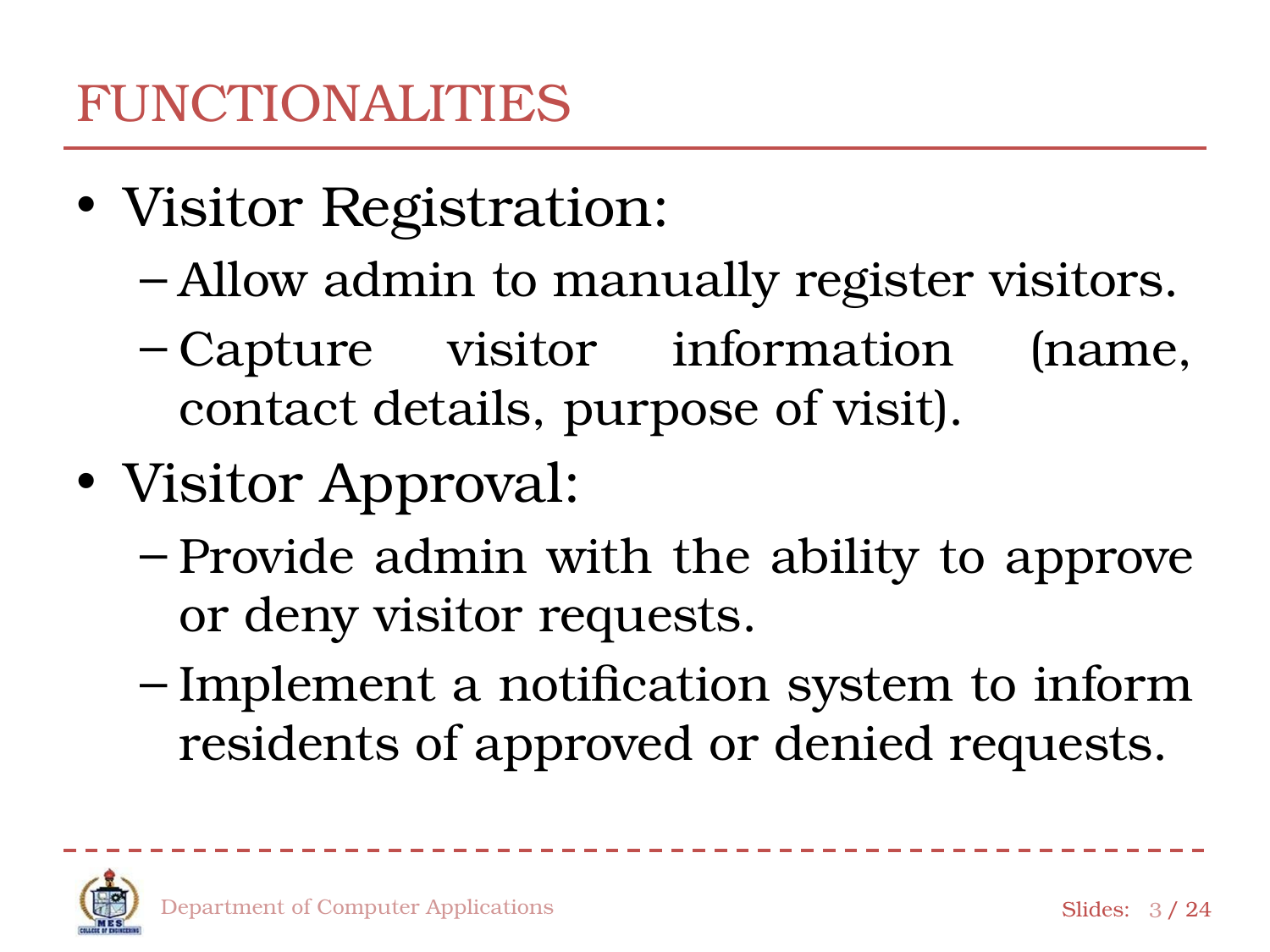

# FUNCTIONALITIES
Visitor Registration:
Allow admin to manually register visitors.
Capture visitor information (name, contact details, purpose of visit).
Visitor Approval:
Provide admin with the ability to approve or deny visitor requests.
Implement a notification system to inform residents of approved or denied requests.

Department of Computer Applications
8